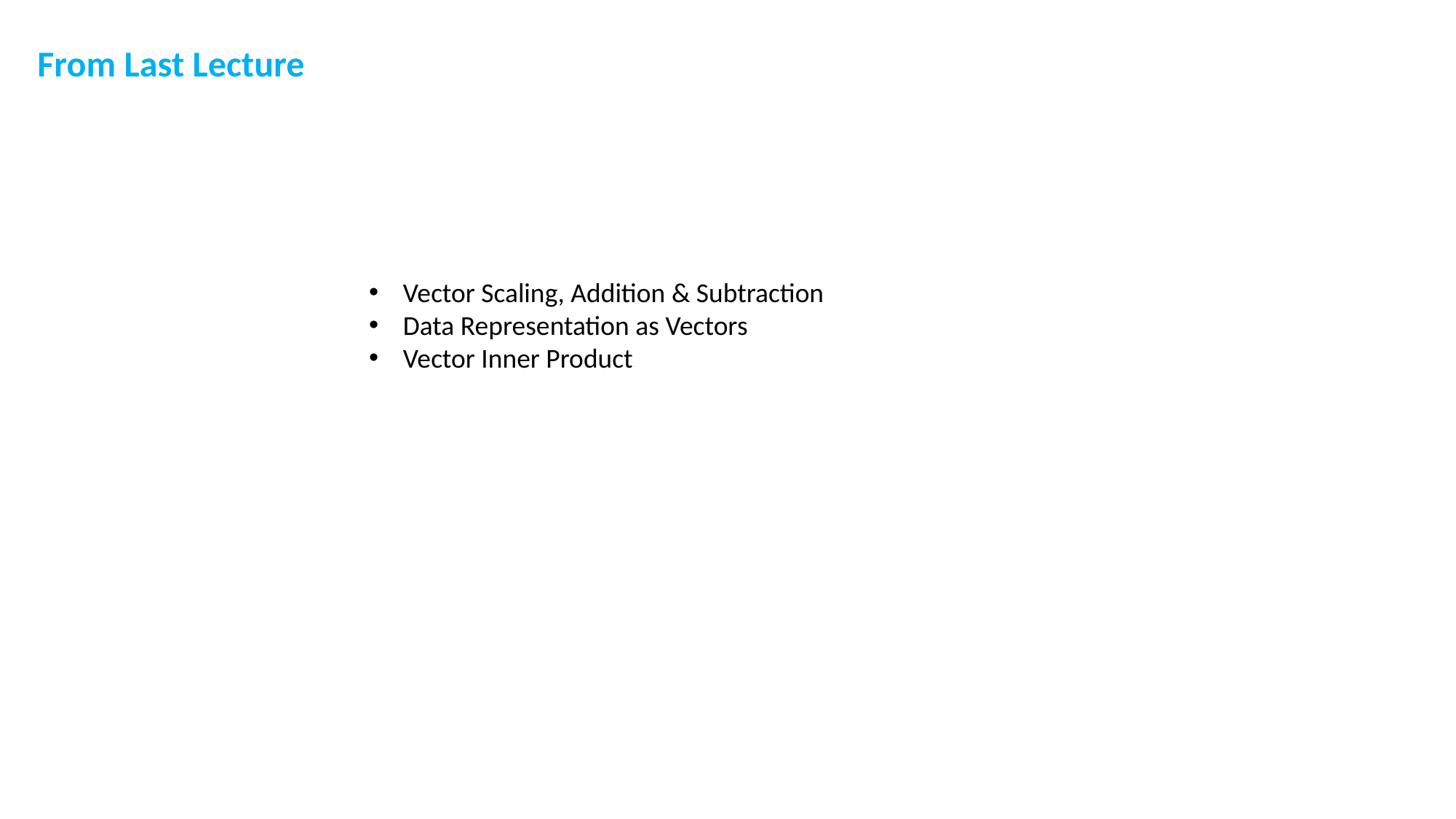

From Last Lecture

Vector Scaling, Addition & Subtraction
Data Representation as Vectors
Vector Inner Product